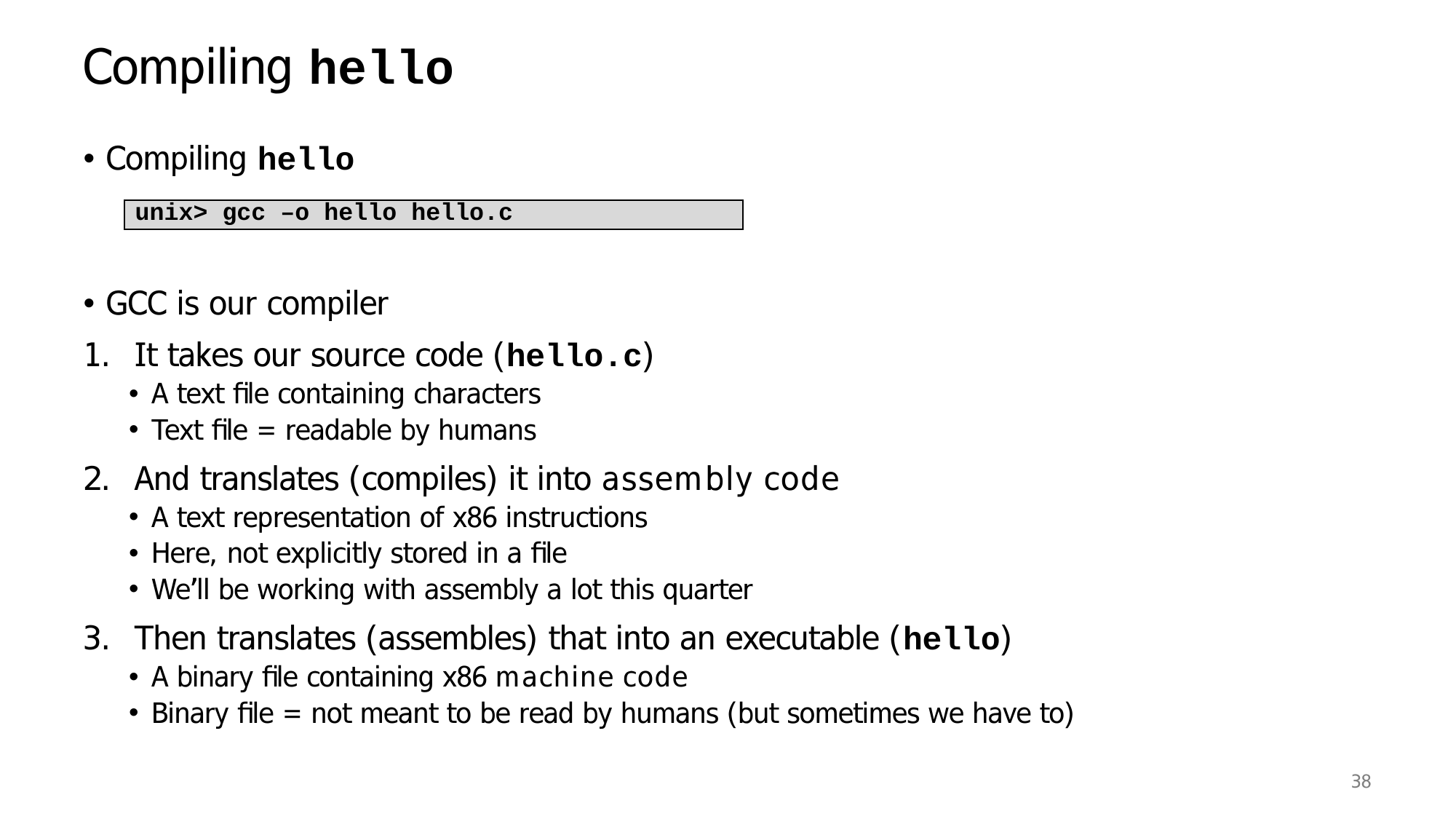

# Compiling hello
Compiling hello

GCC is our compiler
It takes our source code (hello.c)
A text file containing characters
Text file = readable by humans
And translates (compiles) it into assembly code
A text representation of x86 instructions
Here, not explicitly stored in a file
We’ll be working with assembly a lot this quarter
Then translates (assembles) that into an executable (hello)
A binary file containing x86 machine code
Binary file = not meant to be read by humans (but sometimes we have to)
unix> gcc –o hello hello.c
38